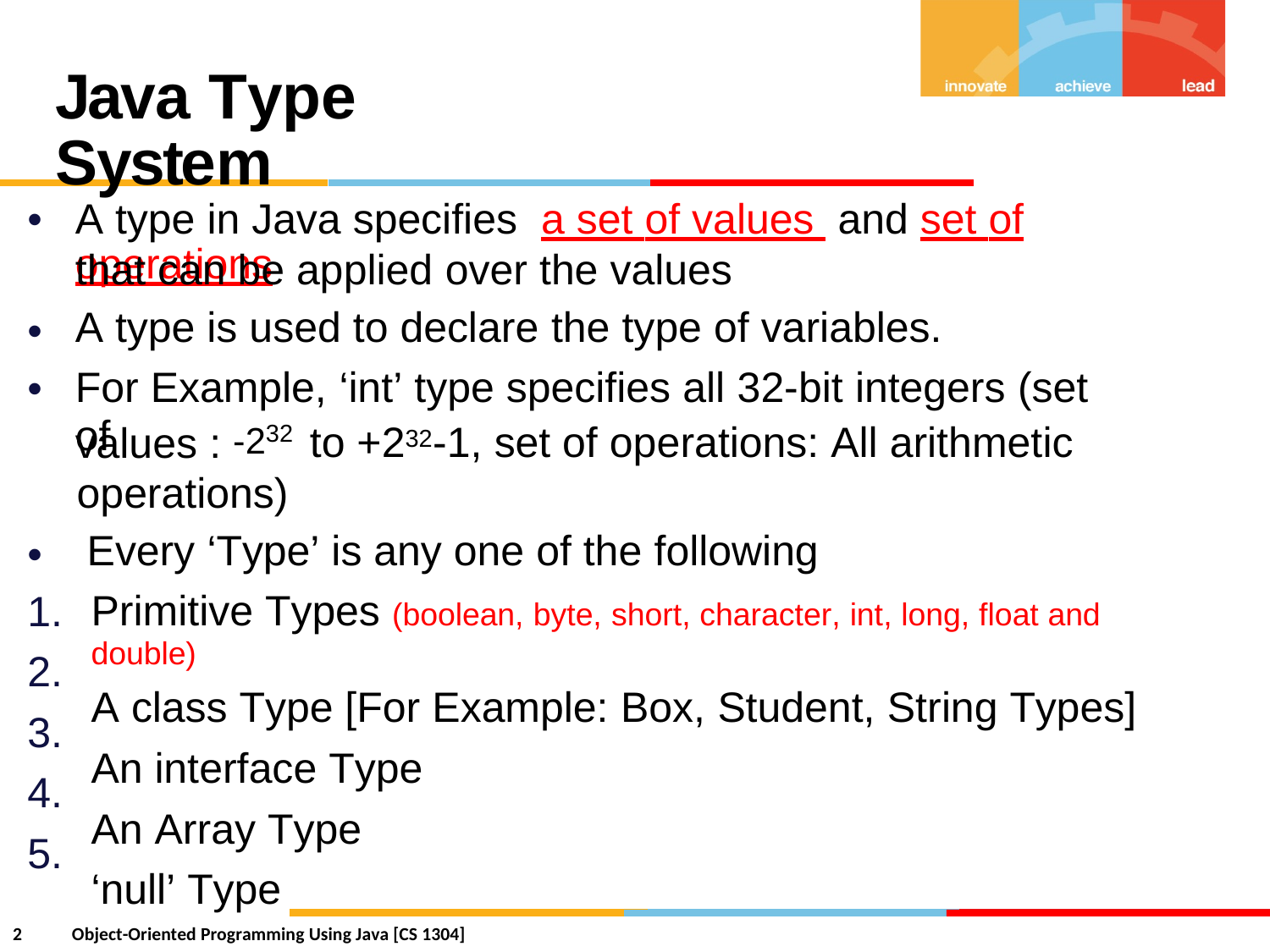

Java Type System

•
A type in Java specifies  a set of values  and set of operations

that can be applied over the values
A type is used to declare the type of variables.
For Example, ‘int’ type specifies all 32-bit integers (set of
•
•
-232
to +232-1, set of operations: All arithmetic
values :
operations)
Every ‘Type’ is any one of the following
Primitive Types (boolean, byte, short, character, int, long, float and double)
A class Type [For Example: Box, Student, String Types]
An interface Type
An Array Type
‘null’ Type
•
1.
2.
3.
4.
5.

2
Object-Oriented Programming Using Java [CS 1304]